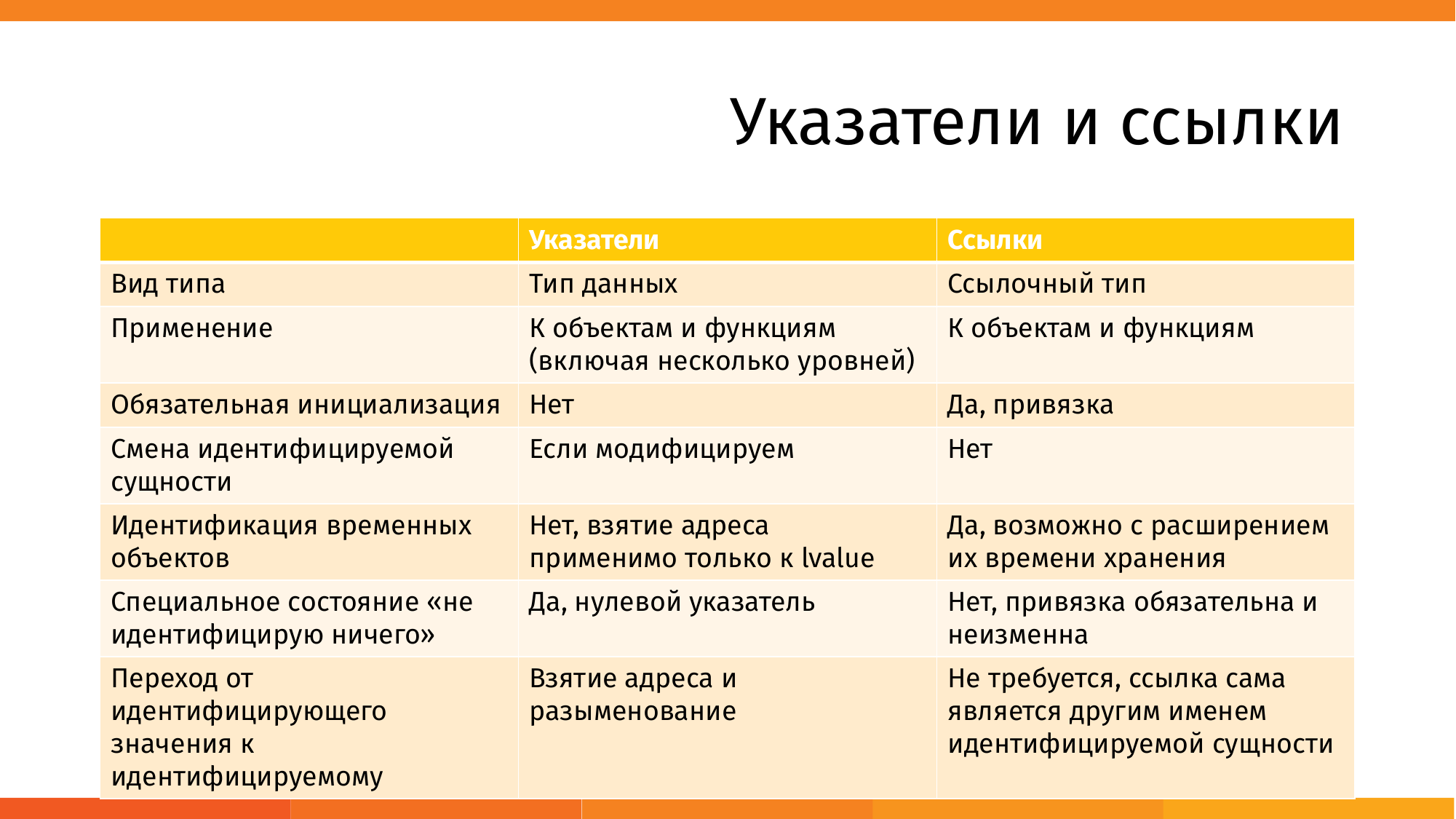

# Указатели и ссылки
|  | Указатели | Ссылки |
| --- | --- | --- |
| Вид типа | Тип данных | Ссылочный тип |
| Применение | К объектам и функциям (включая несколько уровней) | К объектам и функциям |
| Обязательная инициализация | Нет | Да, привязка |
| Смена идентифицируемой сущности | Если модифицируем | Нет |
| Идентификация временных объектов | Нет, взятие адреса применимо только к lvalue | Да, возможно с расширением их времени хранения |
| Специальное состояние «не идентифицирую ничего» | Да, нулевой указатель | Нет, привязка обязательна и неизменна |
| Переход от идентифицирующего значения к идентифицируемому | Взятие адреса и разыменование | Не требуется, ссылка сама является другим именем идентифицируемой сущности |